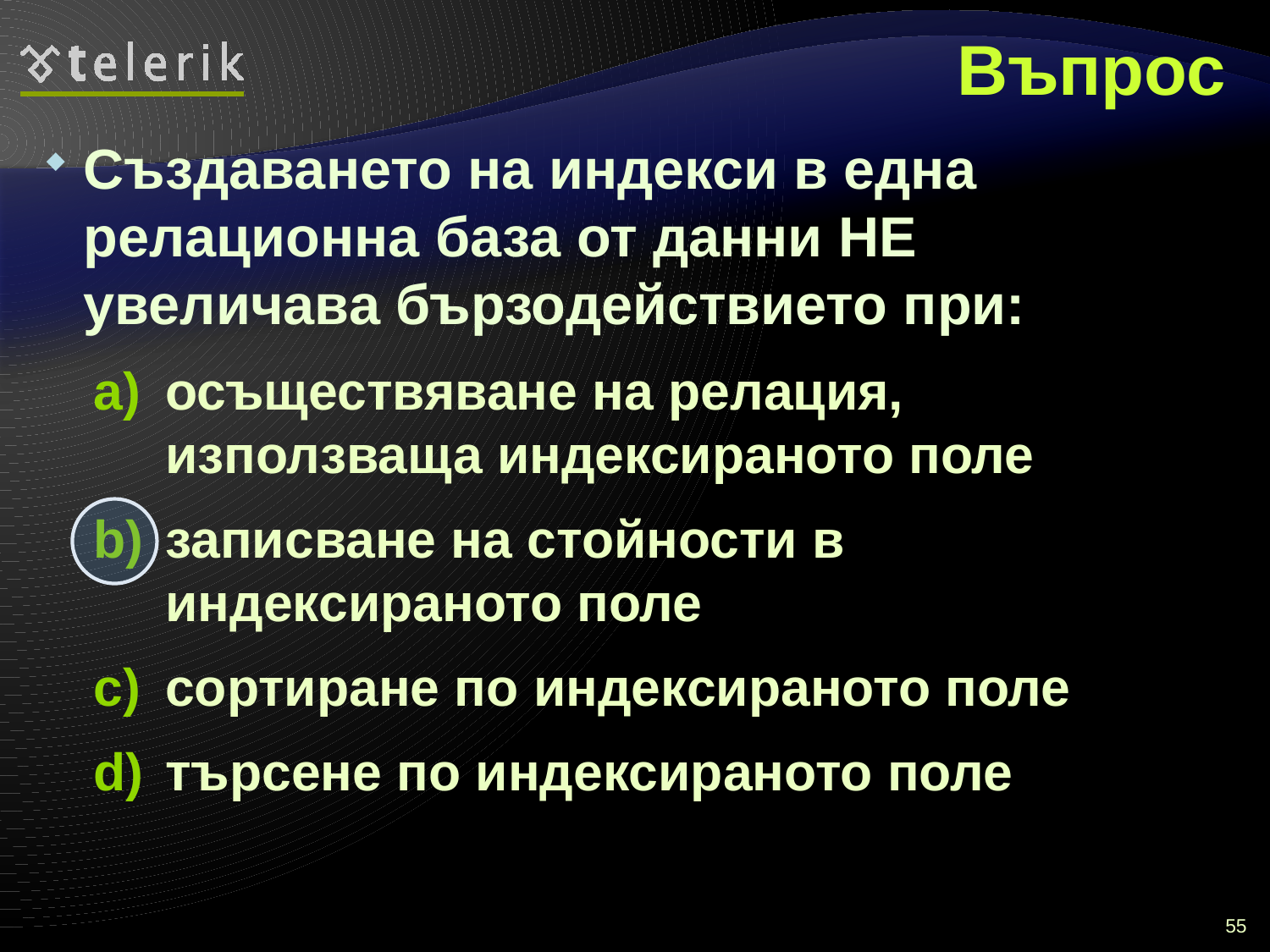

# Въпрос
Създаването на индекси в една релационна база от данни НЕ увеличава бързодействието при:
осъществяване на релация, използваща индексираното поле
записване на стойности в индексираното поле
сортиране по индексираното поле
търсене по индексираното поле

55